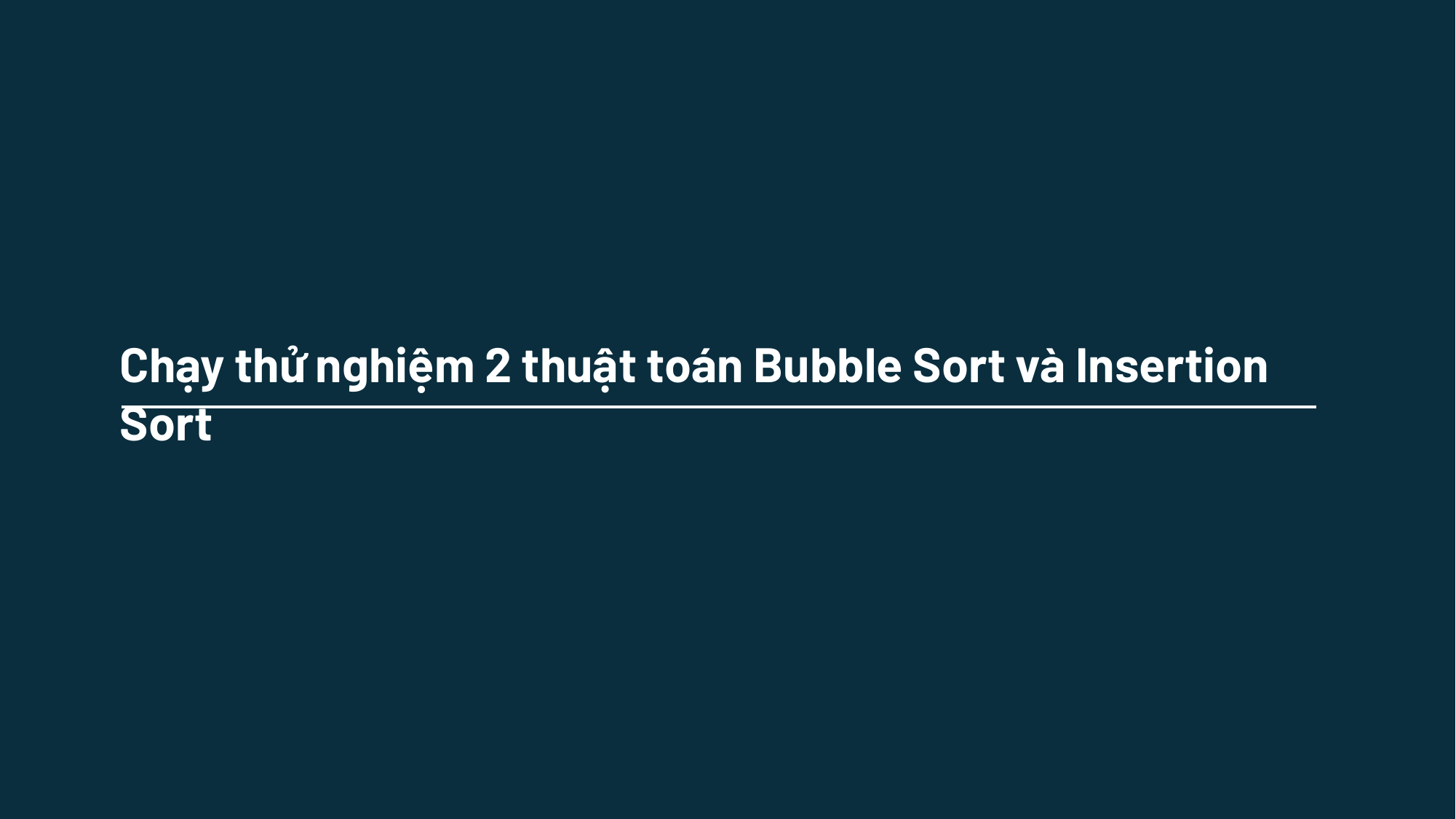

Chạy thử nghiệm 2 thuật toán Bubble Sort và Insertion Sort